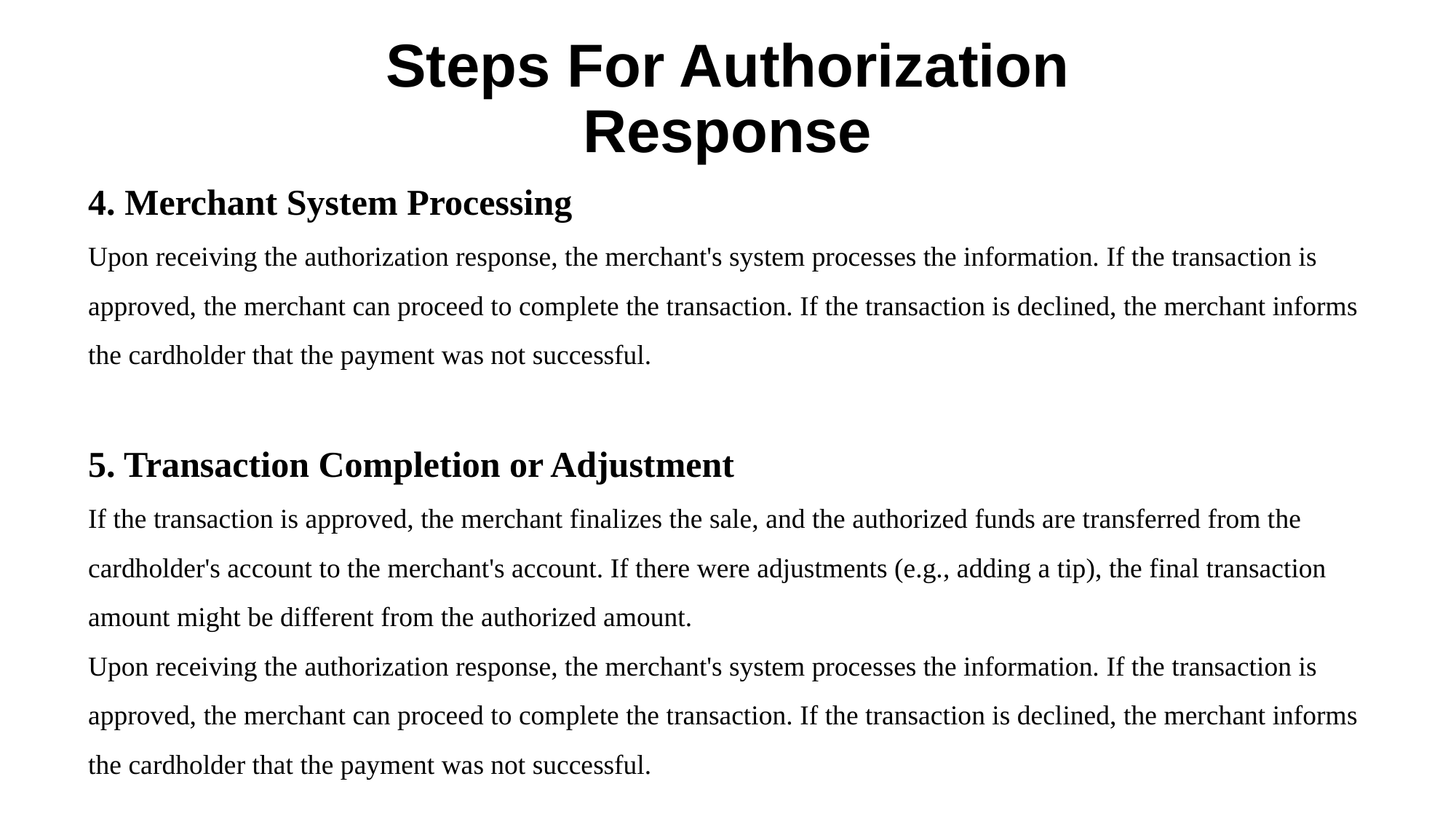

Steps For Authorization Response
4. Merchant System Processing
Upon receiving the authorization response, the merchant's system processes the information. If the transaction is approved, the merchant can proceed to complete the transaction. If the transaction is declined, the merchant informs the cardholder that the payment was not successful.

5. Transaction Completion or Adjustment
If the transaction is approved, the merchant finalizes the sale, and the authorized funds are transferred from the cardholder's account to the merchant's account. If there were adjustments (e.g., adding a tip), the final transaction amount might be different from the authorized amount.
Upon receiving the authorization response, the merchant's system processes the information. If the transaction is approved, the merchant can proceed to complete the transaction. If the transaction is declined, the merchant informs the cardholder that the payment was not successful.